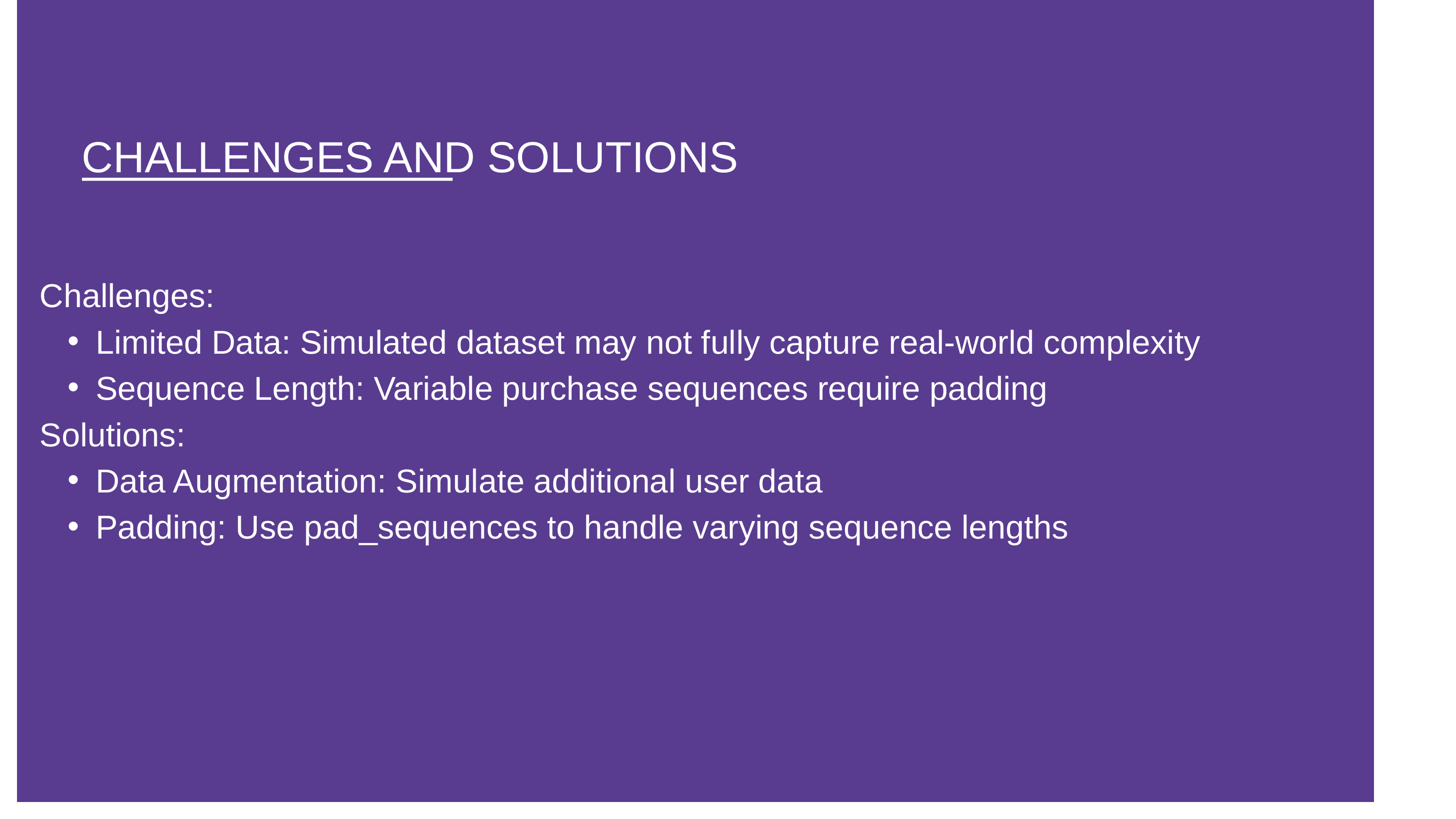

CHALLENGES AND SOLUTIONS

Challenges:
Limited Data: Simulated dataset may not fully capture real-world complexity
Sequence Length: Variable purchase sequences require padding
Solutions:
Data Augmentation: Simulate additional user data
Padding: Use pad_sequences to handle varying sequence lengths